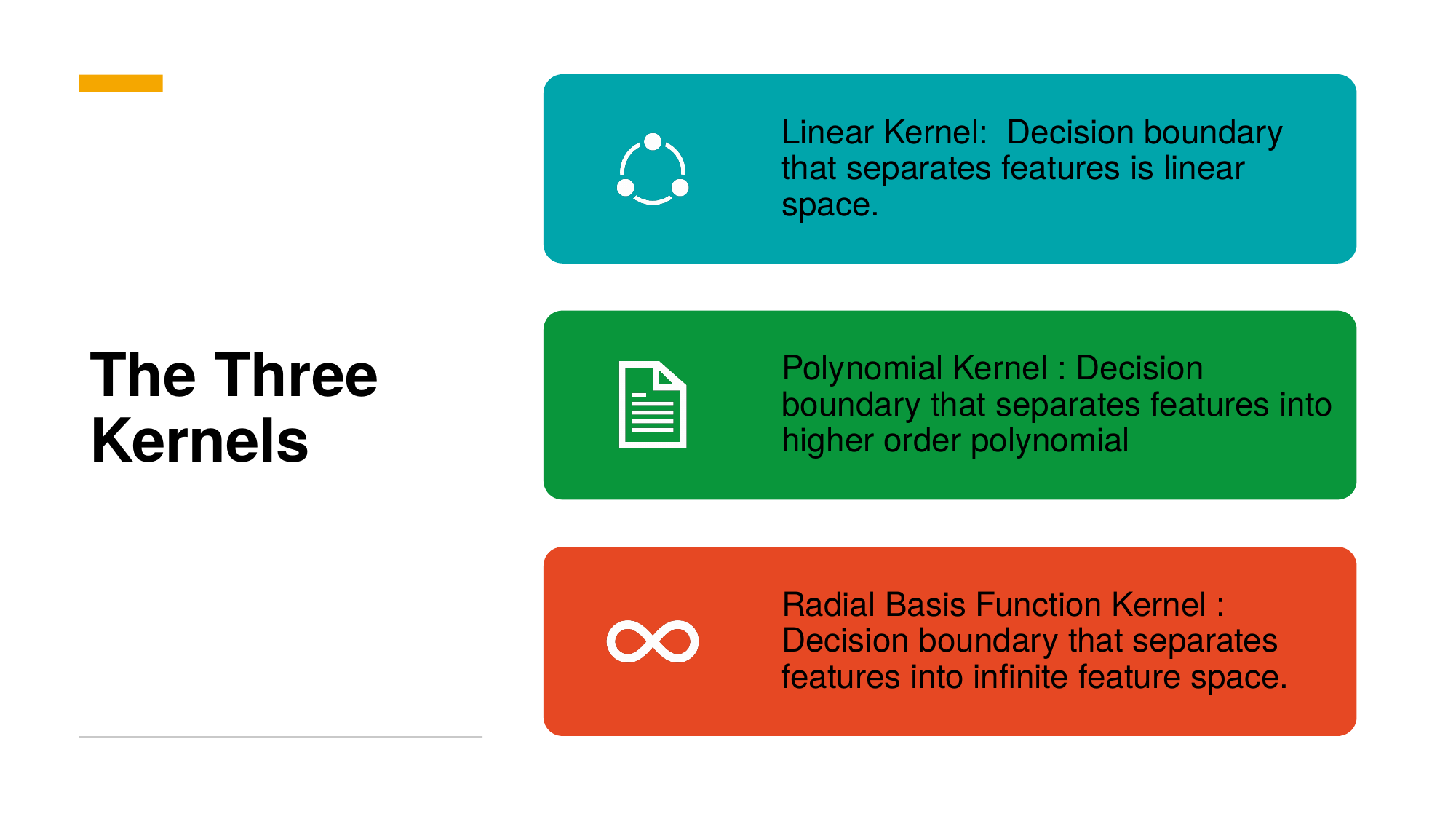

Linear Kernel:  Decision boundary that separates features is linear space.
Polynomial Kernel : Decision boundary that separates features into higher order polynomial
Radial Basis Function Kernel : Decision boundary that separates features into infinite feature space.
# The Three Kernels